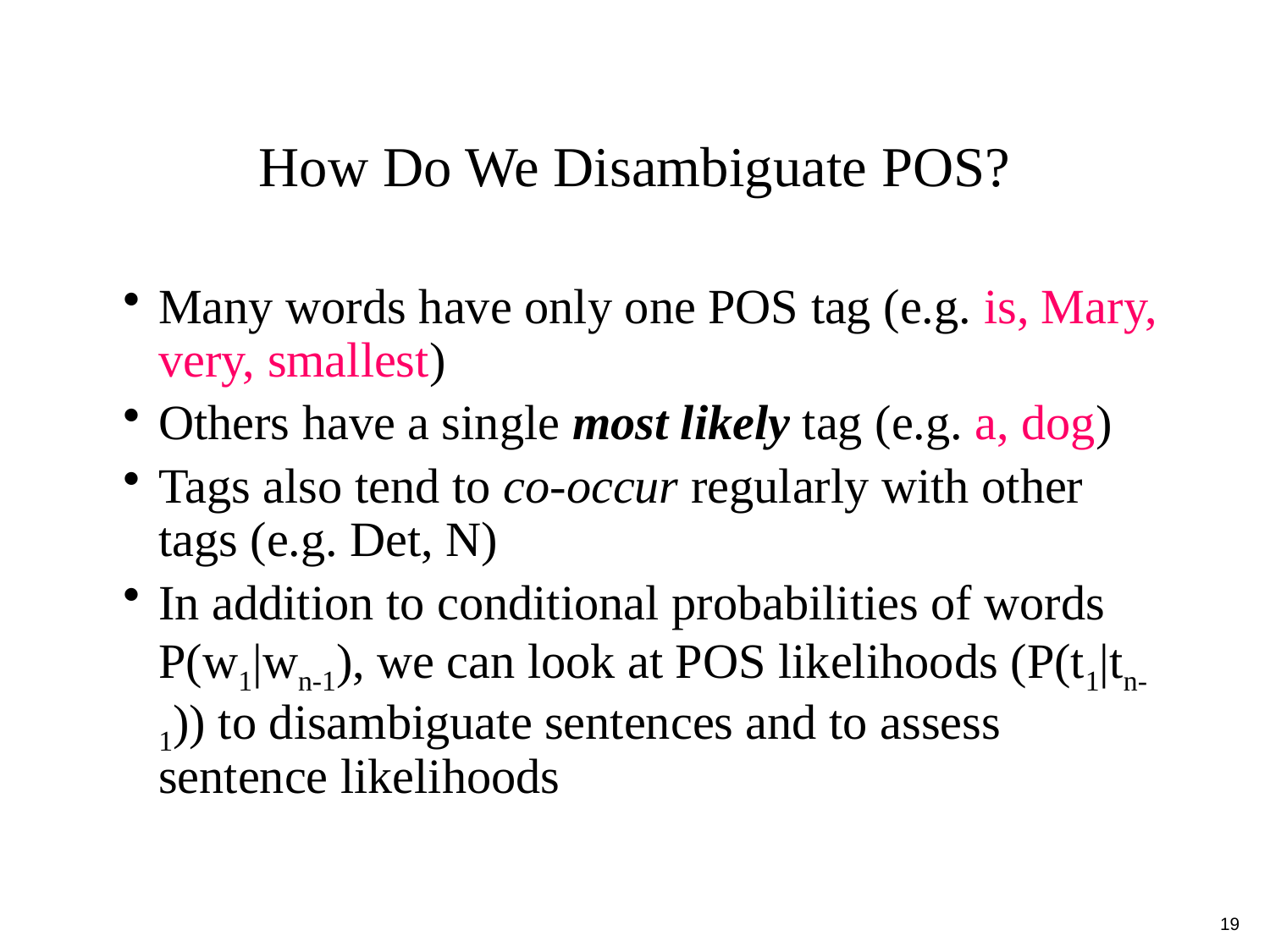

Many words have only one POS tag (e.g. is, Mary, very, smallest)
Others have a single most likely tag (e.g. a, dog)
Tags also tend to co-occur regularly with other tags (e.g. Det, N)
In addition to conditional probabilities of words P(w1|wn-1), we can look at POS likelihoods (P(t1|tn-1)) to disambiguate sentences and to assess sentence likelihoods
# How Do We Disambiguate POS?
19